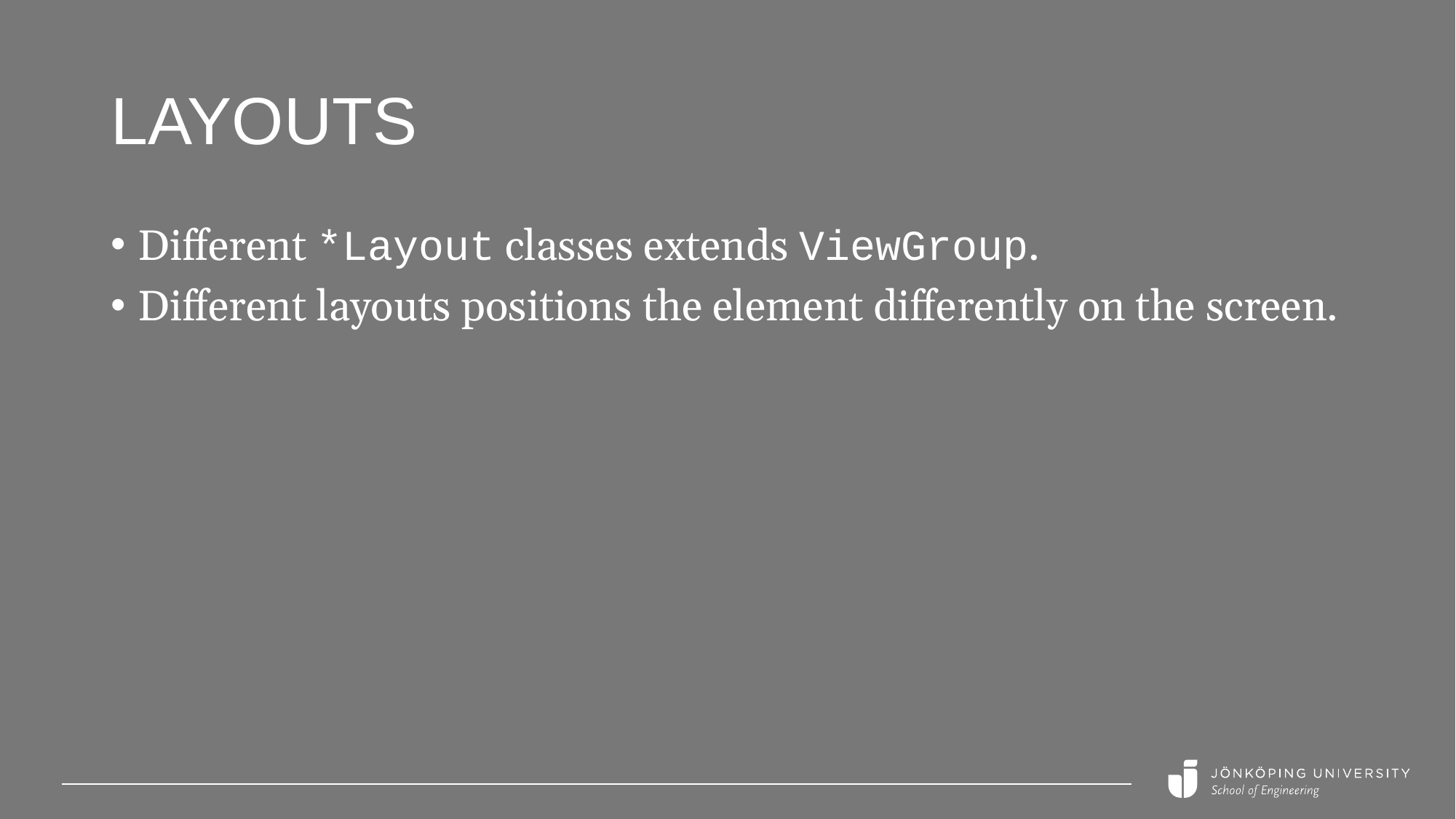

# Layouts
Different *Layout classes extends ViewGroup.
Different layouts positions the element differently on the screen.